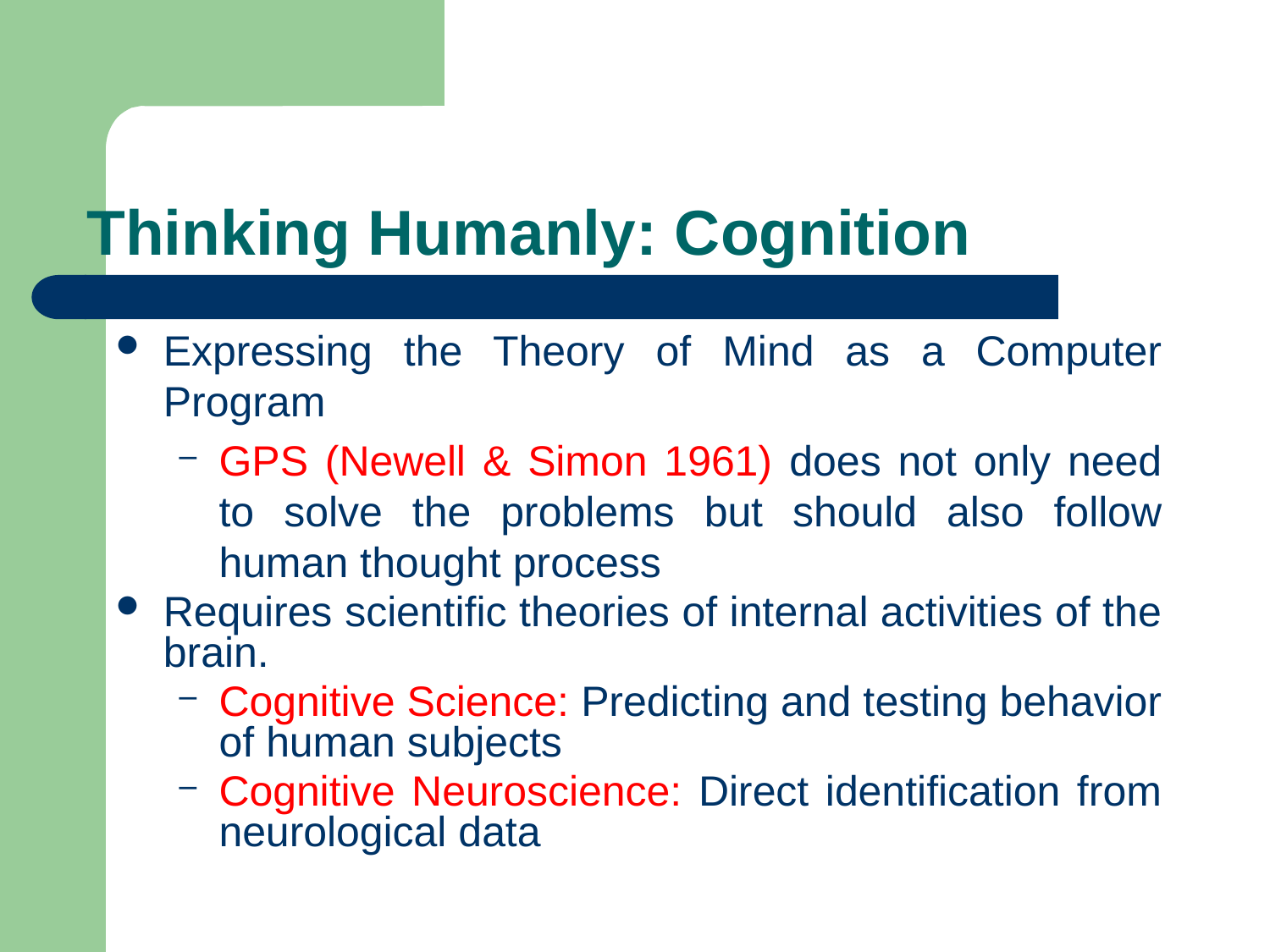

# Thinking Humanly: Cognition
Expressing the Theory of Mind as a Computer Program
GPS (Newell & Simon 1961) does not only need to solve the problems but should also follow human thought process
Requires scientific theories of internal activities of the brain.
Cognitive Science: Predicting and testing behavior of human subjects
Cognitive Neuroscience: Direct identification from neurological data